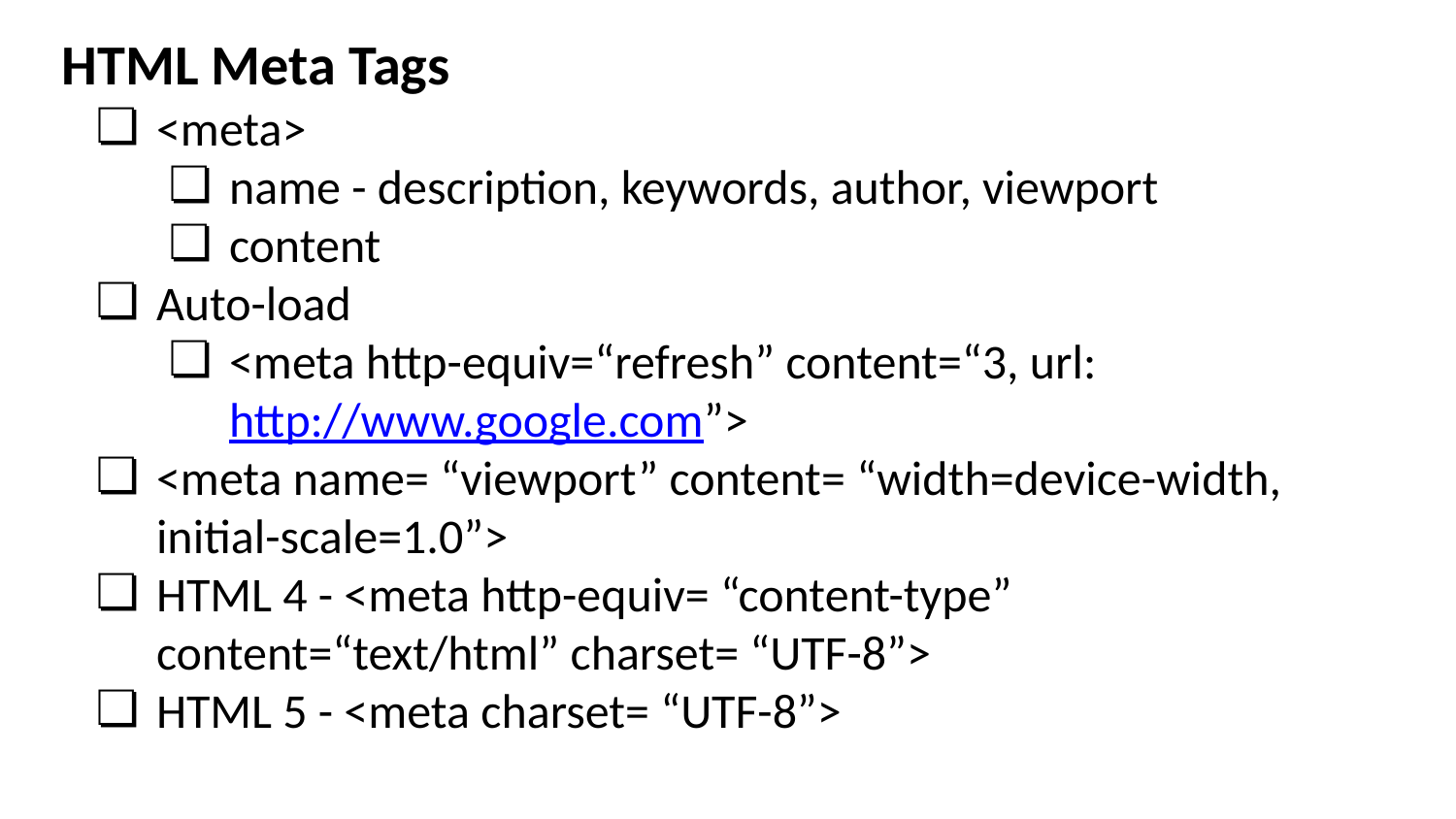

# HTML Meta Tags
<meta>
name - description, keywords, author, viewport
content
Auto-load
<meta http-equiv=“refresh” content=“3, url:http://www.google.com”>
<meta name= “viewport” content= “width=device-width, initial-scale=1.0”>
HTML 4 - <meta http-equiv= “content-type” content=“text/html” charset= “UTF-8”>
HTML 5 - <meta charset= “UTF-8”>